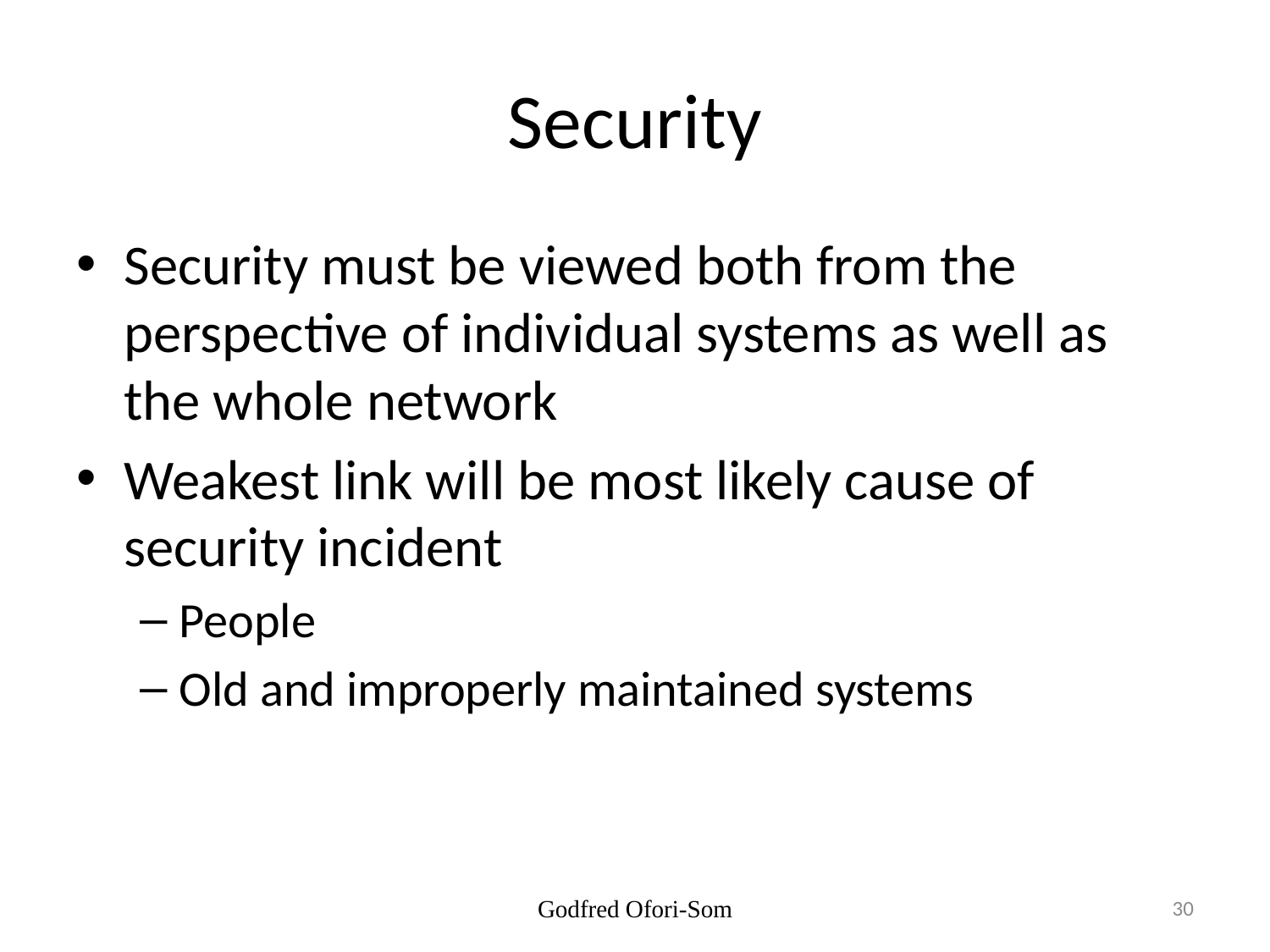

# Security
Security must be viewed both from the perspective of individual systems as well as the whole network
Weakest link will be most likely cause of security incident
People
Old and improperly maintained systems
Godfred Ofori-Som
30